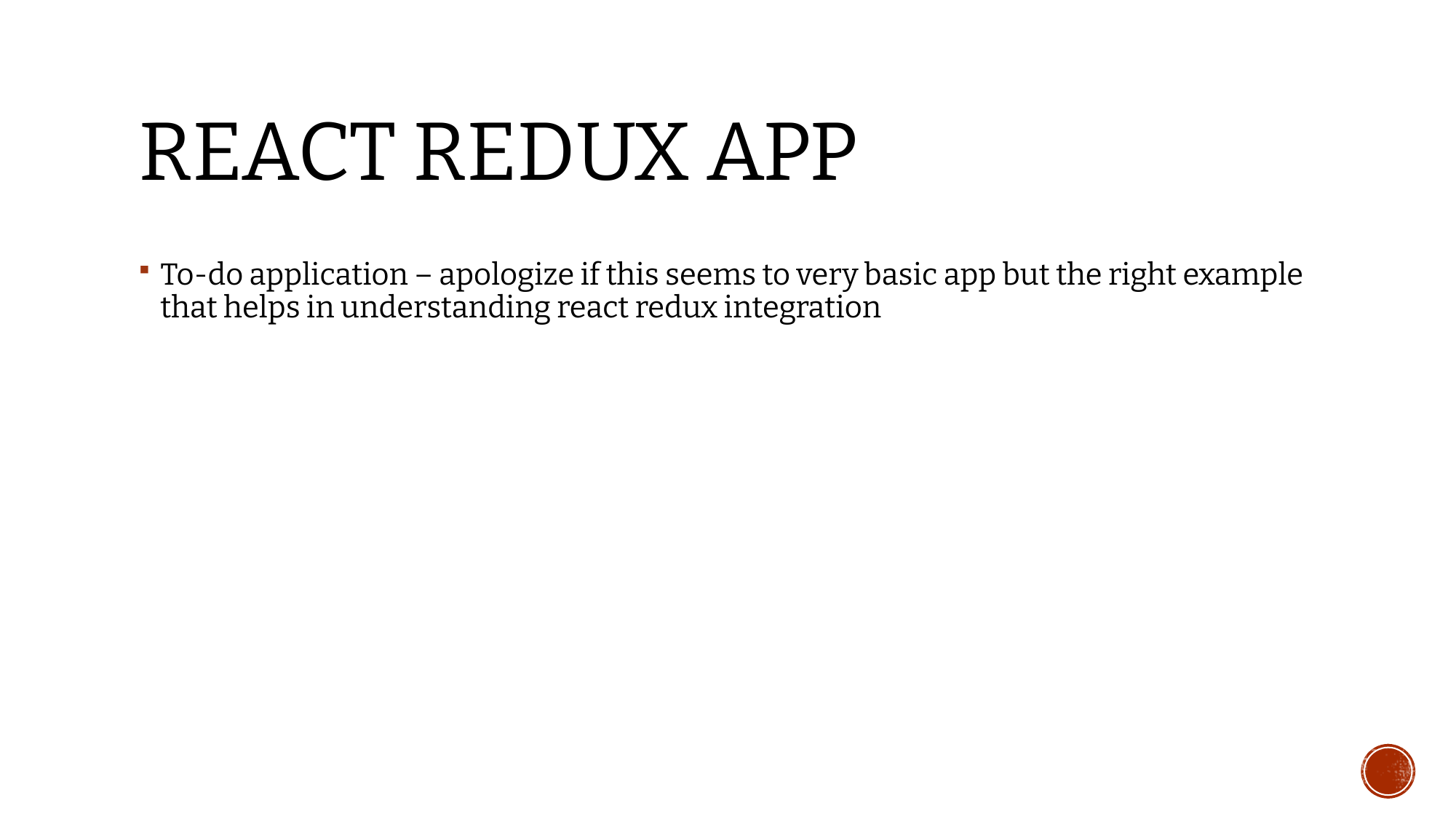

# React redux app
To-do application – apologize if this seems to very basic app but the right example that helps in understanding react redux integration